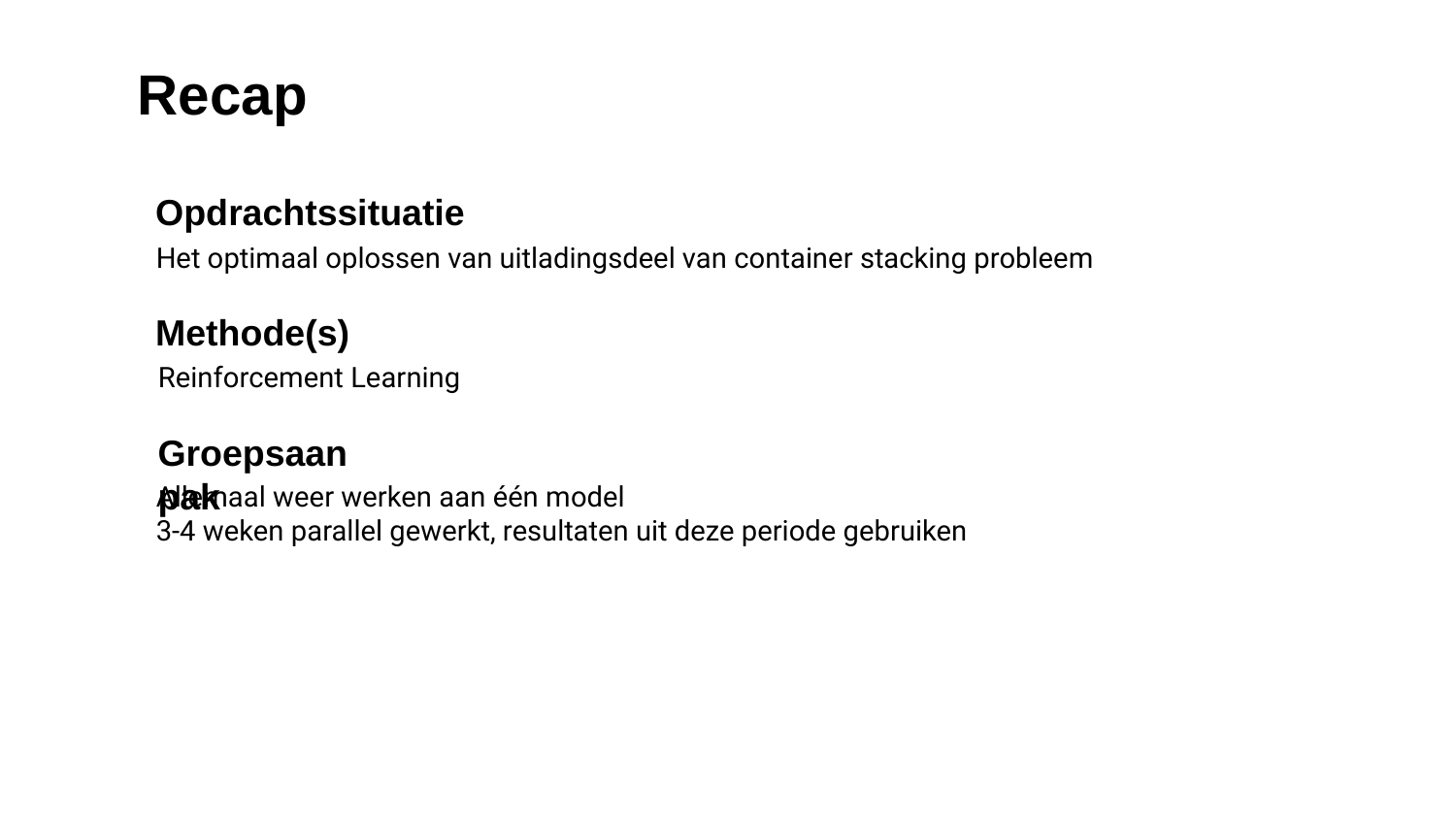

# Recap
Opdrachtssituatie
Het optimaal oplossen van uitladingsdeel van container stacking probleem
Methode(s)
Reinforcement Learning
Groepsaanpak
Allemaal weer werken aan één model
3-4 weken parallel gewerkt, resultaten uit deze periode gebruiken